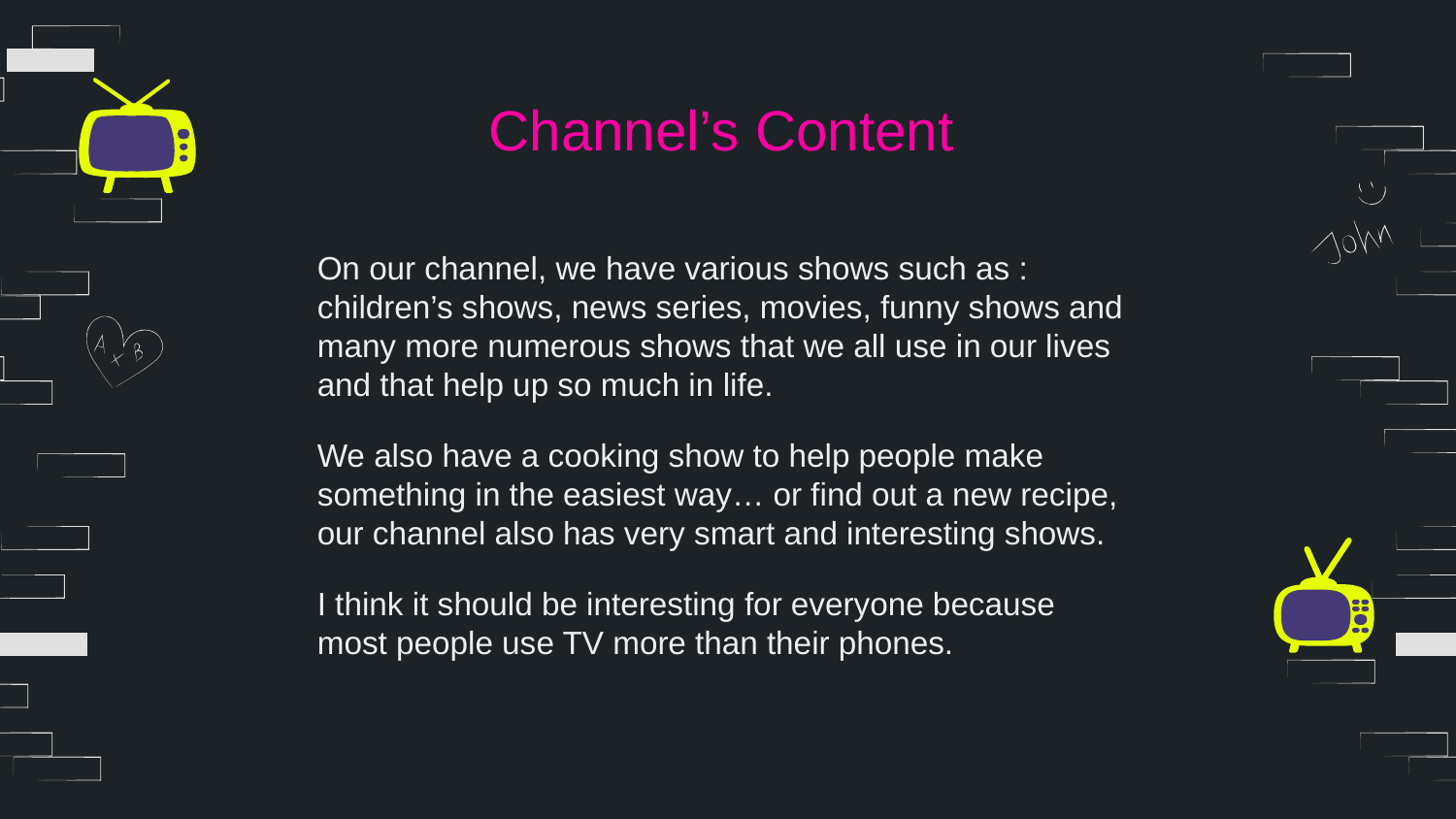

Channel’s Content
On our channel, we have various shows such as : children’s shows, news series, movies, funny shows and many more numerous shows that we all use in our lives and that help up so much in life.
We also have a cooking show to help people make something in the easiest way… or find out a new recipe, our channel also has very smart and interesting shows.
I think it should be interesting for everyone because most people use TV more than their phones.